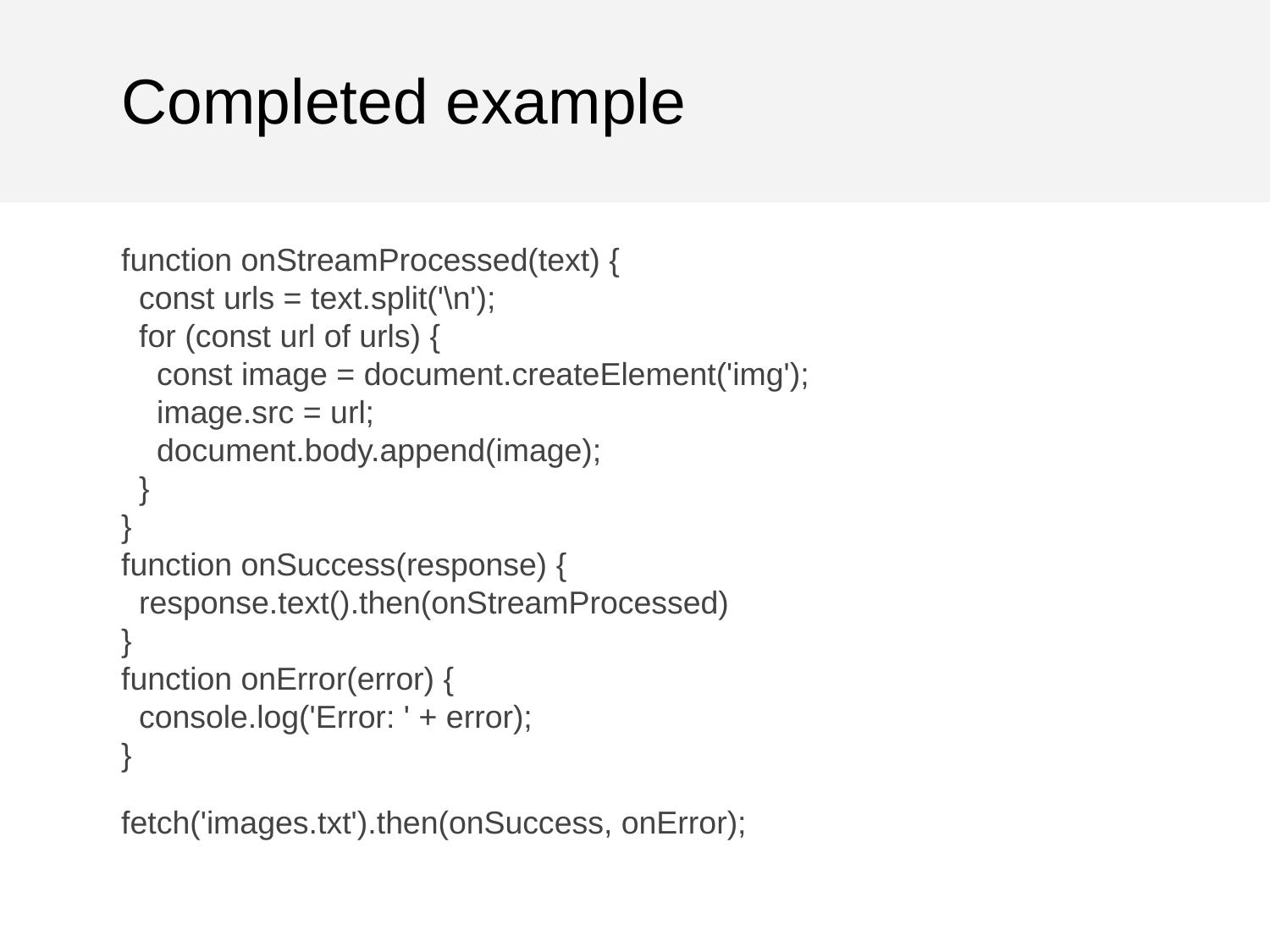

Completed example
function onStreamProcessed(text) {
  const urls = text.split('\n');
  for (const url of urls) {
    const image = document.createElement('img');
    image.src = url;
    document.body.append(image);
  }
}
function onSuccess(response) {
  response.text().then(onStreamProcessed)
}
function onError(error) {
  console.log('Error: ' + error);
}

fetch('images.txt').then(onSuccess, onError);